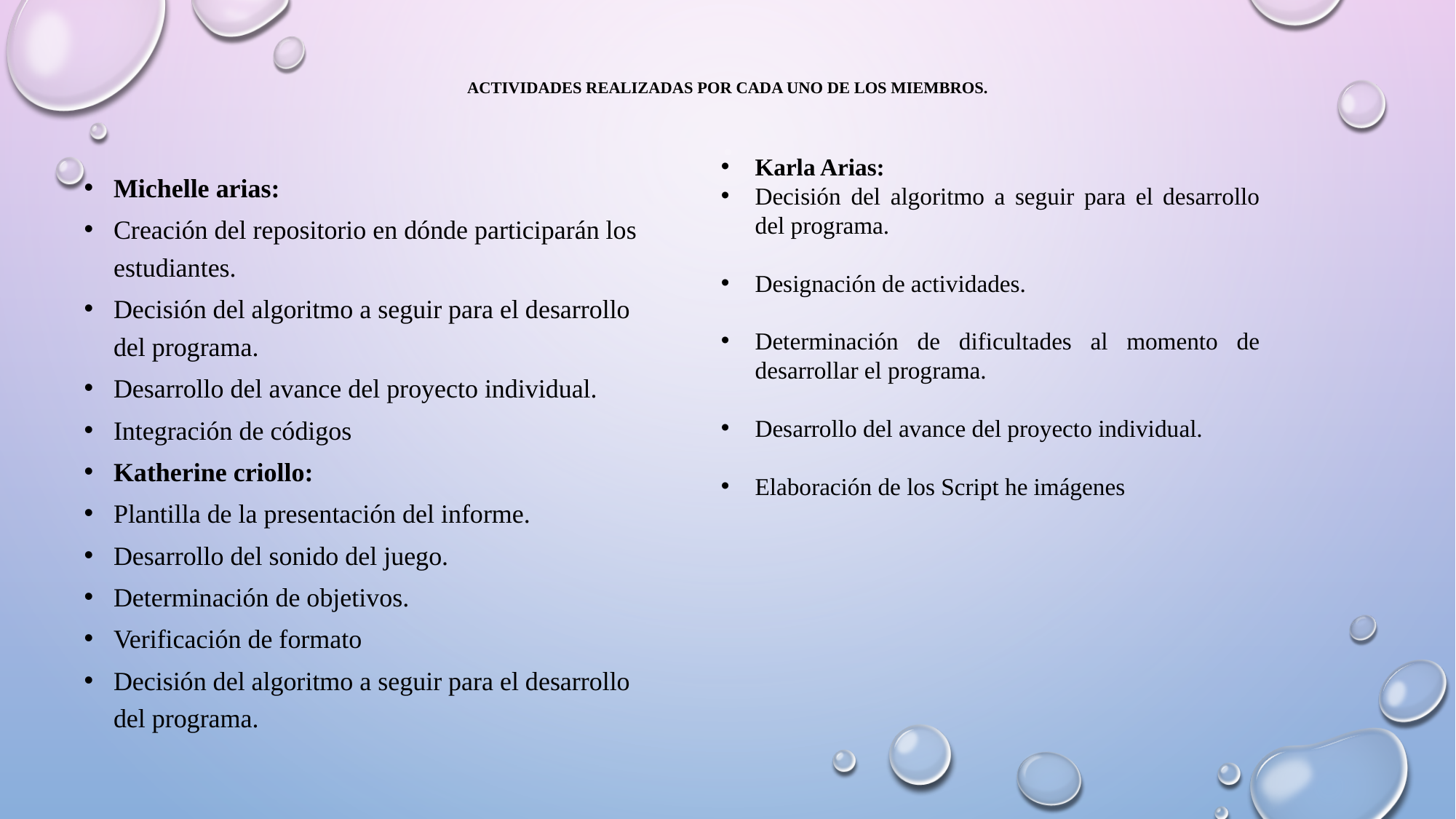

# Actividades realizadas por cada uno de los miembros.

Michelle arias:
Creación del repositorio en dónde participarán los estudiantes.
Decisión del algoritmo a seguir para el desarrollo del programa.
Desarrollo del avance del proyecto individual.
Integración de códigos
Katherine criollo:
Plantilla de la presentación del informe.
Desarrollo del sonido del juego.
Determinación de objetivos.
Verificación de formato
Decisión del algoritmo a seguir para el desarrollo del programa.

Karla Arias:
Decisión del algoritmo a seguir para el desarrollo del programa.

Designación de actividades.

Determinación de dificultades al momento de desarrollar el programa.

Desarrollo del avance del proyecto individual.

Elaboración de los Script he imágenes